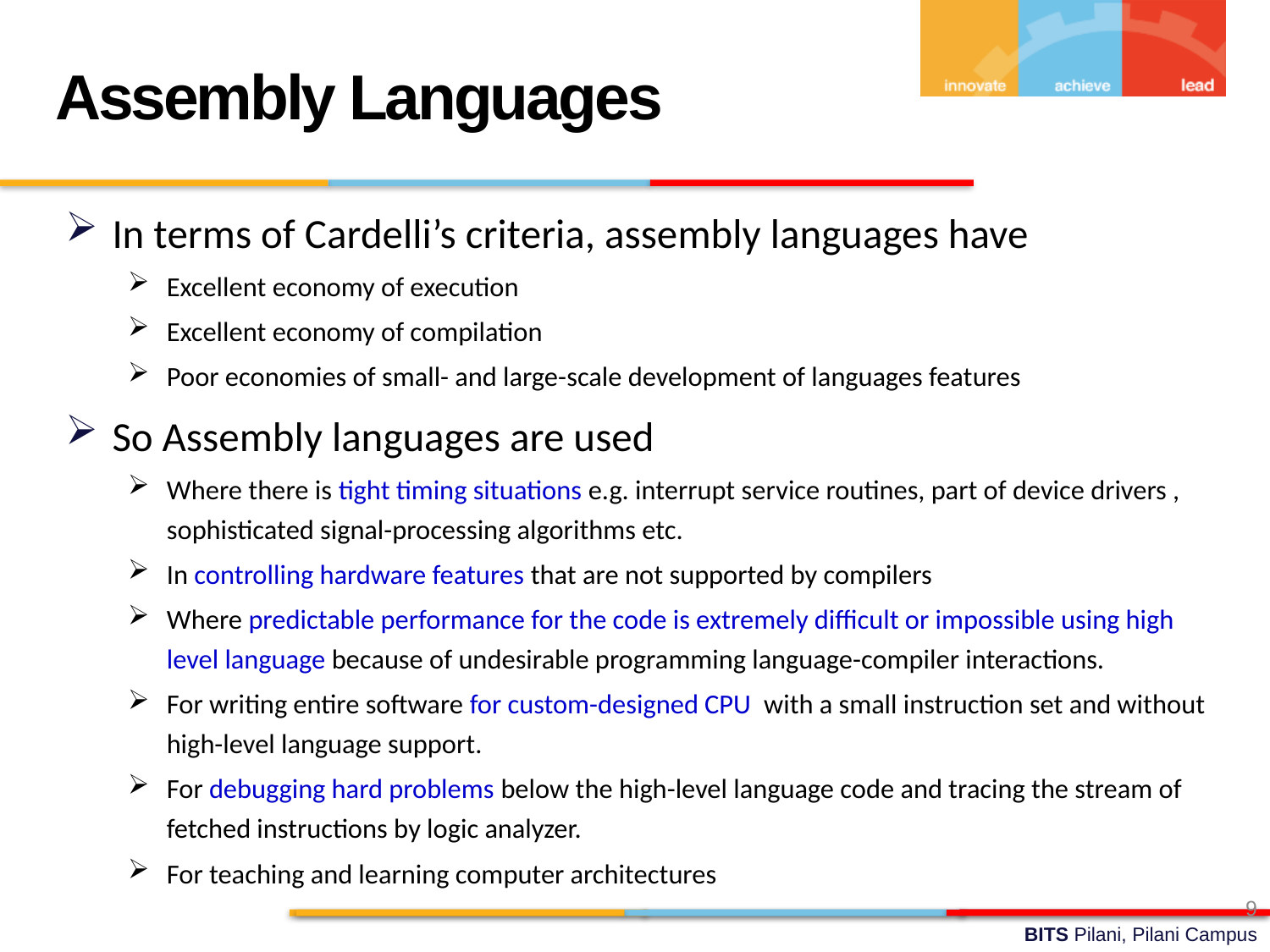

Assembly Languages
In terms of Cardelli’s criteria, assembly languages have
Excellent economy of execution
Excellent economy of compilation
Poor economies of small- and large-scale development of languages features
So Assembly languages are used
Where there is tight timing situations e.g. interrupt service routines, part of device drivers , sophisticated signal-processing algorithms etc.
In controlling hardware features that are not supported by compilers
Where predictable performance for the code is extremely difficult or impossible using high level language because of undesirable programming language-compiler interactions.
For writing entire software for custom-designed CPU  with a small instruction set and without high-level language support.
For debugging hard problems below the high-level language code and tracing the stream of fetched instructions by logic analyzer.
For teaching and learning computer architectures

9